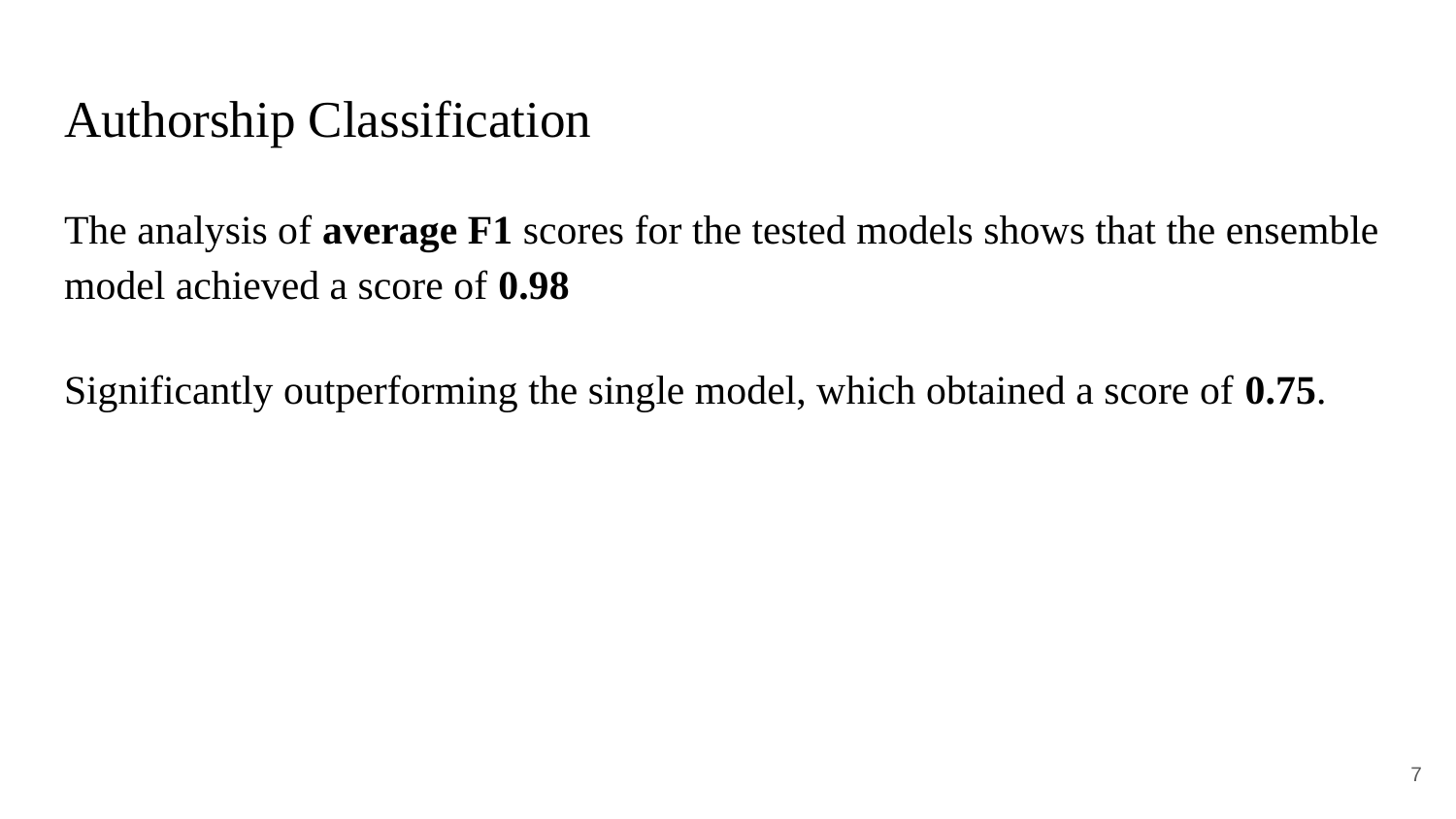

# Authorship Classification
The analysis of average F1 scores for the tested models shows that the ensemble model achieved a score of 0.98
Significantly outperforming the single model, which obtained a score of 0.75.
7